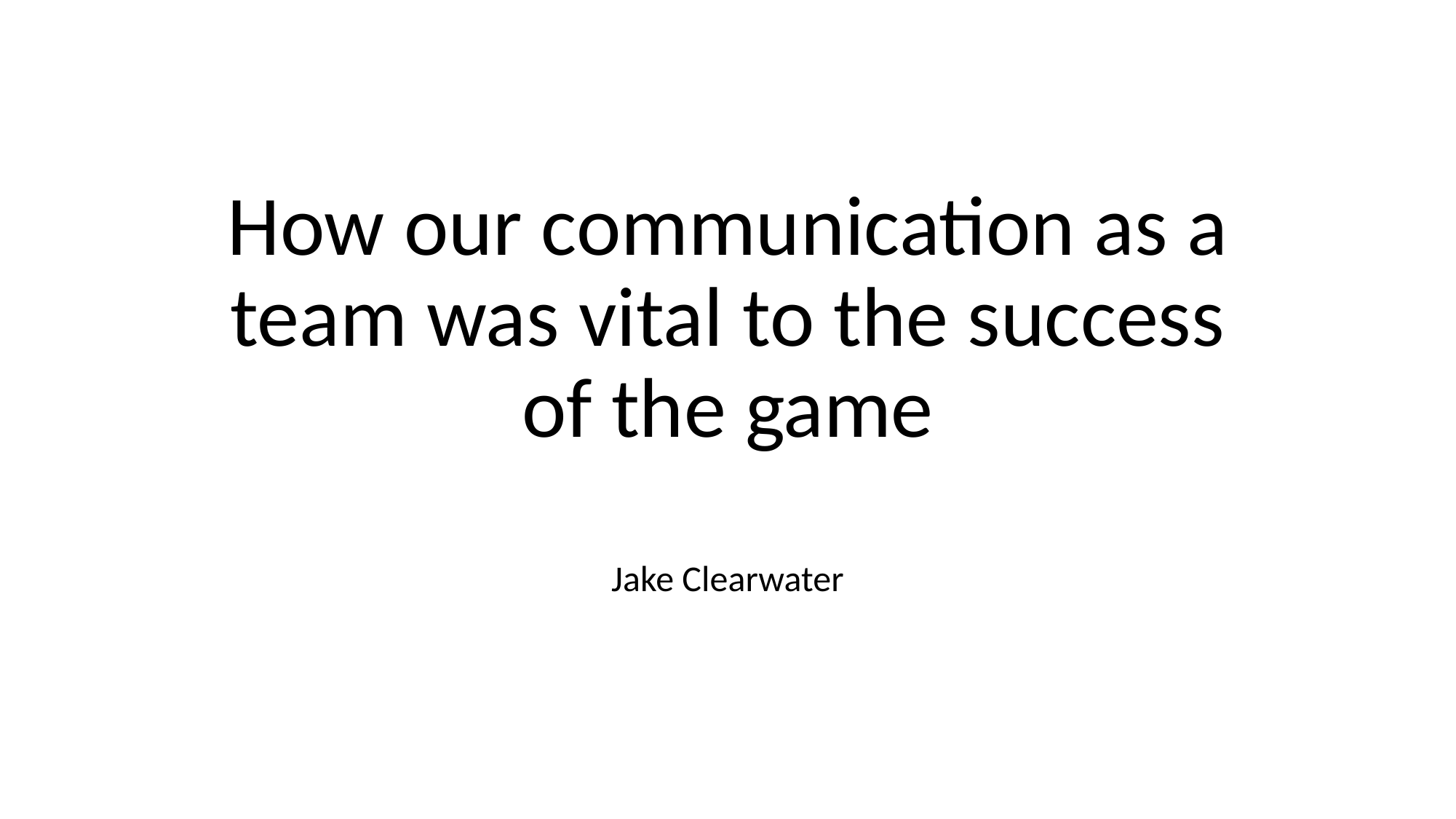

# How our communication as a team was vital to the success of the game
Jake Clearwater